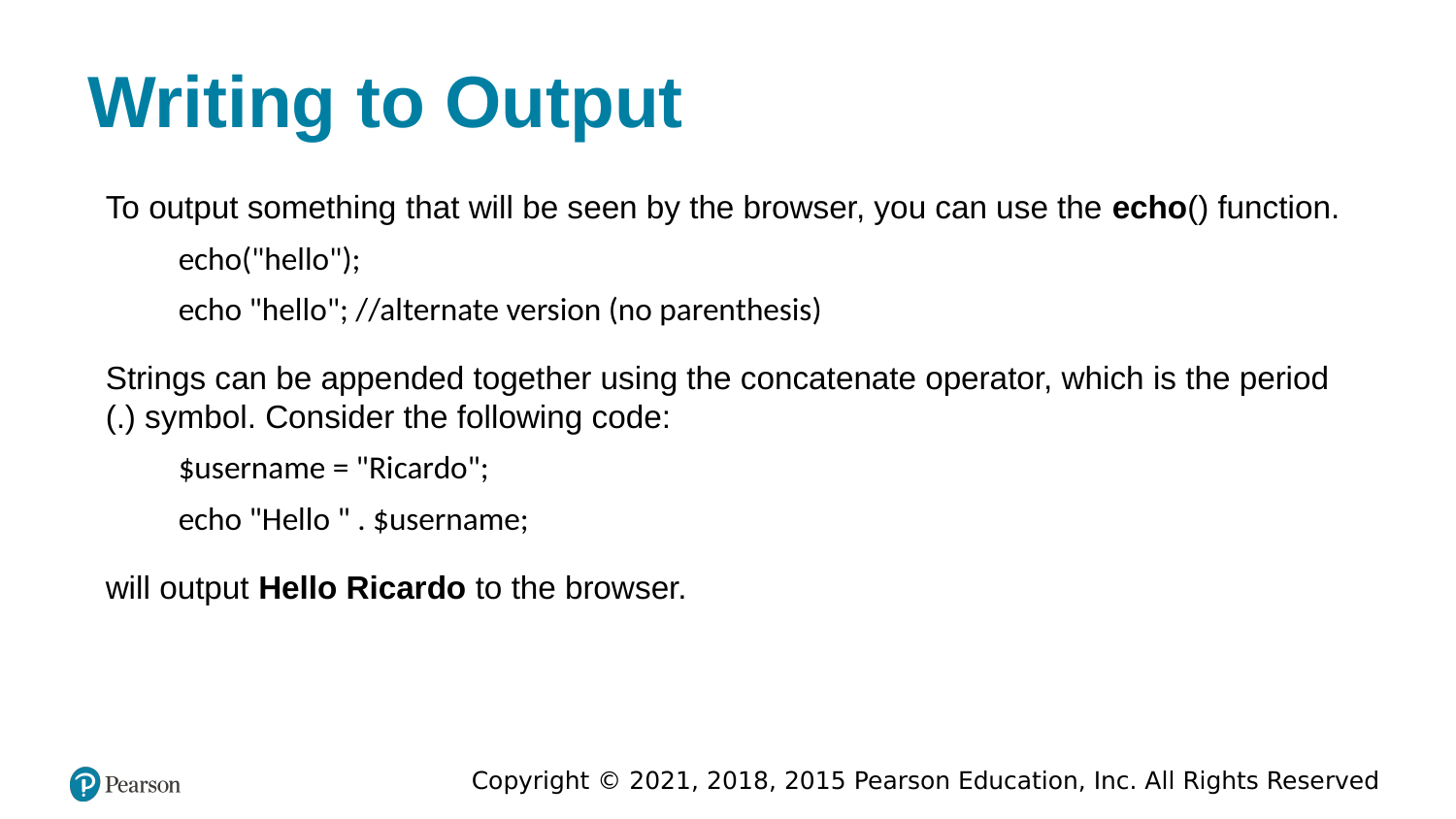

# Writing to Output
To output something that will be seen by the browser, you can use the echo() function.
echo("hello");
echo "hello"; //alternate version (no parenthesis)
Strings can be appended together using the concatenate operator, which is the period (.) symbol. Consider the following code:
$username = "Ricardo";
echo "Hello " . $username;
will output Hello Ricardo to the browser.